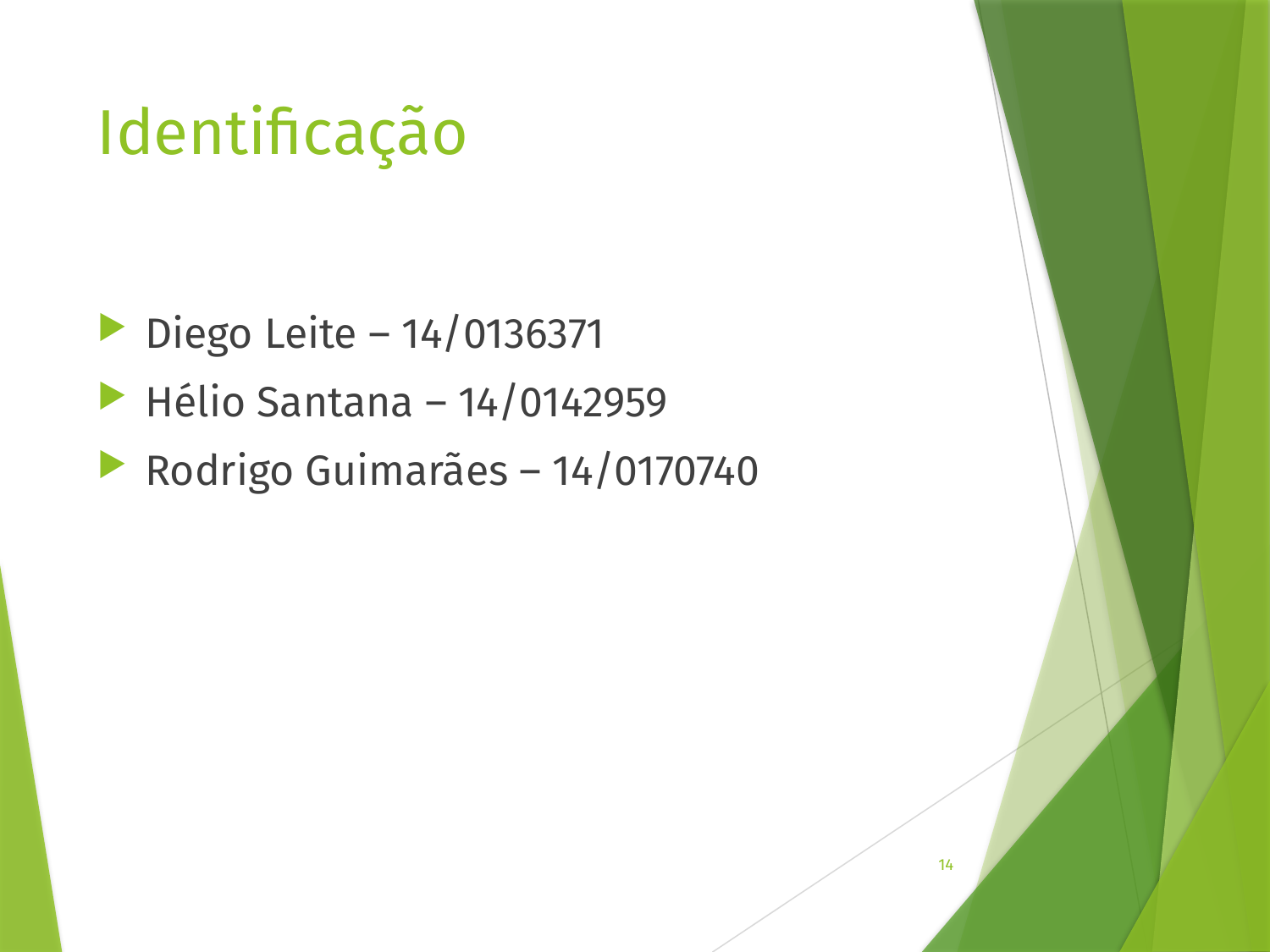

# Identificação
Diego Leite – 14/0136371
Hélio Santana – 14/0142959
Rodrigo Guimarães – 14/0170740
14